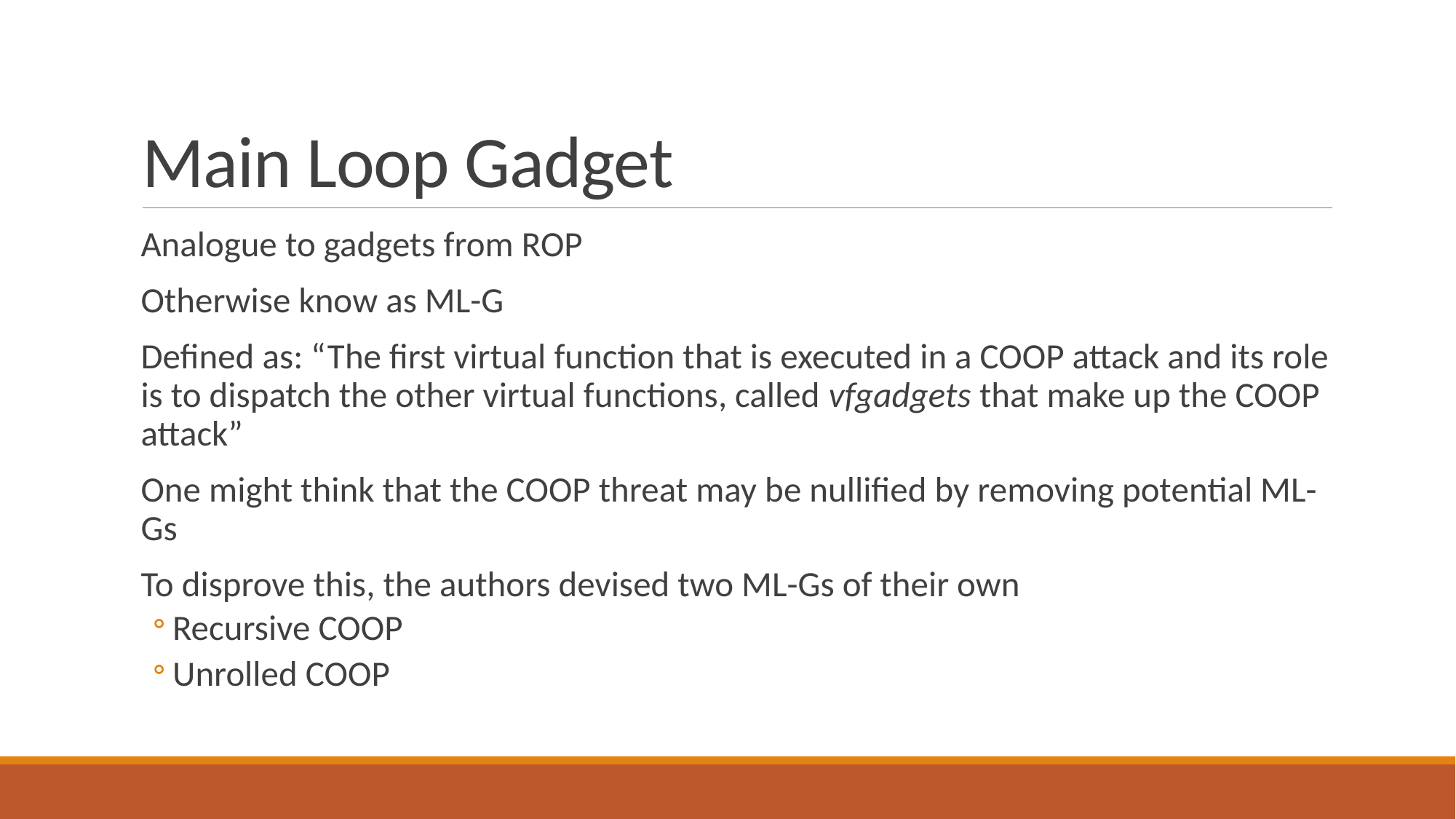

# Main Loop Gadget
Analogue to gadgets from ROP
Otherwise know as ML-G
Defined as: “The first virtual function that is executed in a COOP attack and its role is to dispatch the other virtual functions, called vfgadgets that make up the COOP attack”
One might think that the COOP threat may be nullified by removing potential ML-Gs
To disprove this, the authors devised two ML-Gs of their own
Recursive COOP
Unrolled COOP